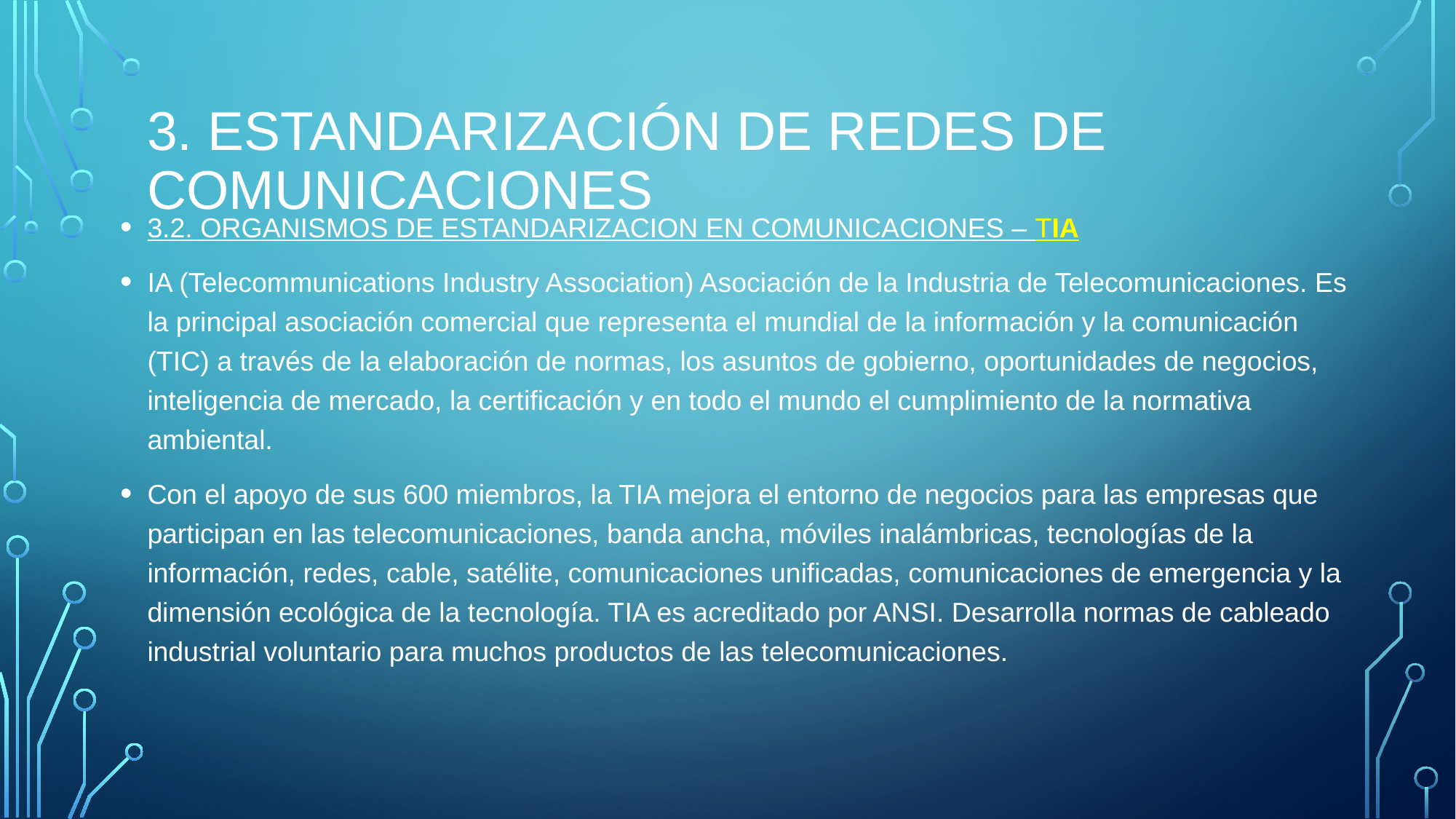

# 3. Estandarización de Redes de comunicaciones
3.2. ORGANISMOS DE ESTANDARIZACION EN COMUNICACIONES – TIA
IA (Telecommunications Industry Association) Asociación de la Industria de Telecomunicaciones. Es la principal asociación comercial que representa el mundial de la información y la comunicación (TIC) a través de la elaboración de normas, los asuntos de gobierno, oportunidades de negocios, inteligencia de mercado, la certificación y en todo el mundo el cumplimiento de la normativa ambiental.
Con el apoyo de sus 600 miembros, la TIA mejora el entorno de negocios para las empresas que participan en las telecomunicaciones, banda ancha, móviles inalámbricas, tecnologías de la información, redes, cable, satélite, comunicaciones unificadas, comunicaciones de emergencia y la dimensión ecológica de la tecnología. TIA es acreditado por ANSI. Desarrolla normas de cableado industrial voluntario para muchos productos de las telecomunicaciones.